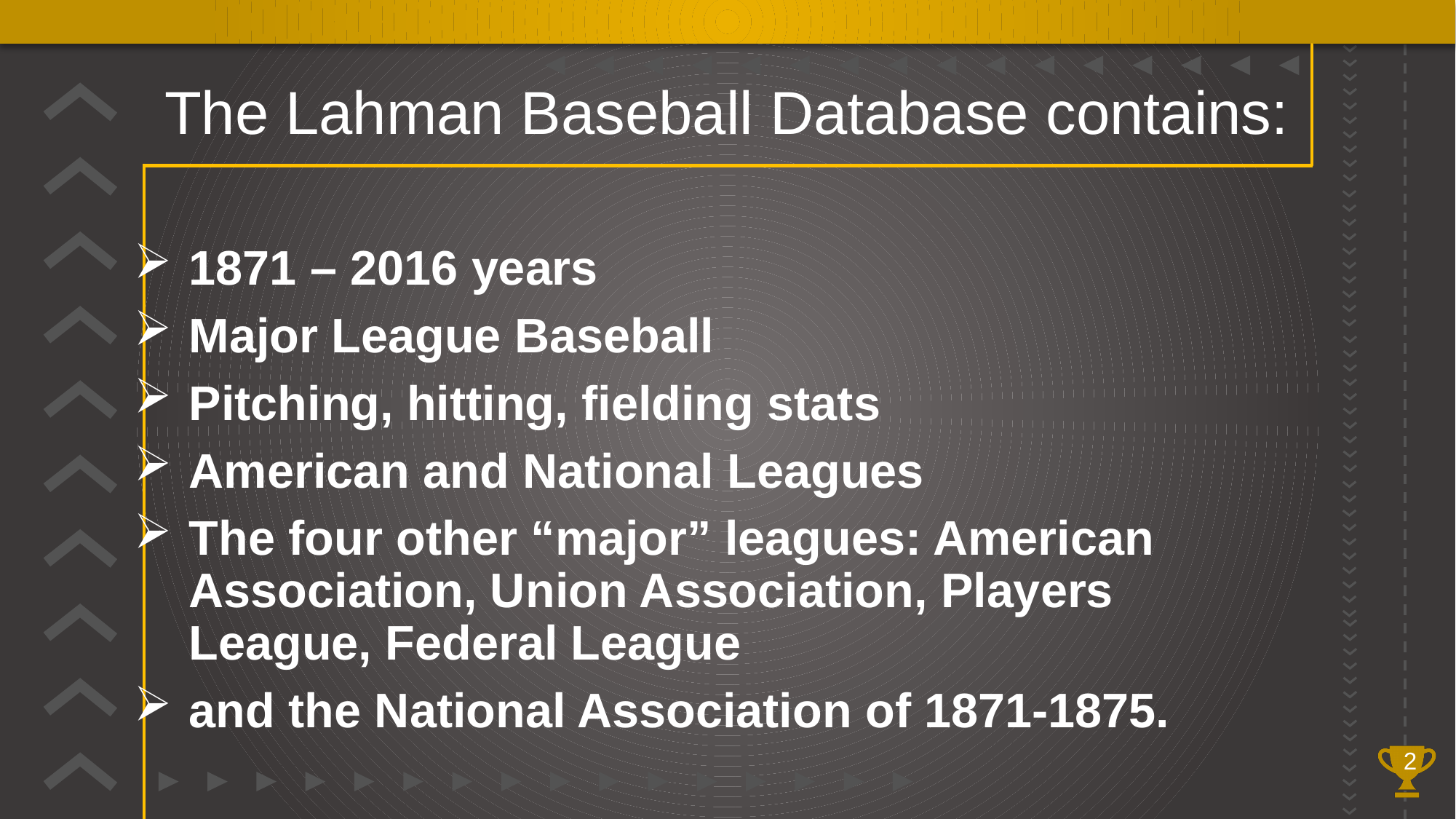

# The Lahman Baseball Database contains:
1871 – 2016 years
Major League Baseball
Pitching, hitting, fielding stats
American and National Leagues
The four other “major” leagues: American Association, Union Association, Players League, Federal League
and the National Association of 1871-1875.

2